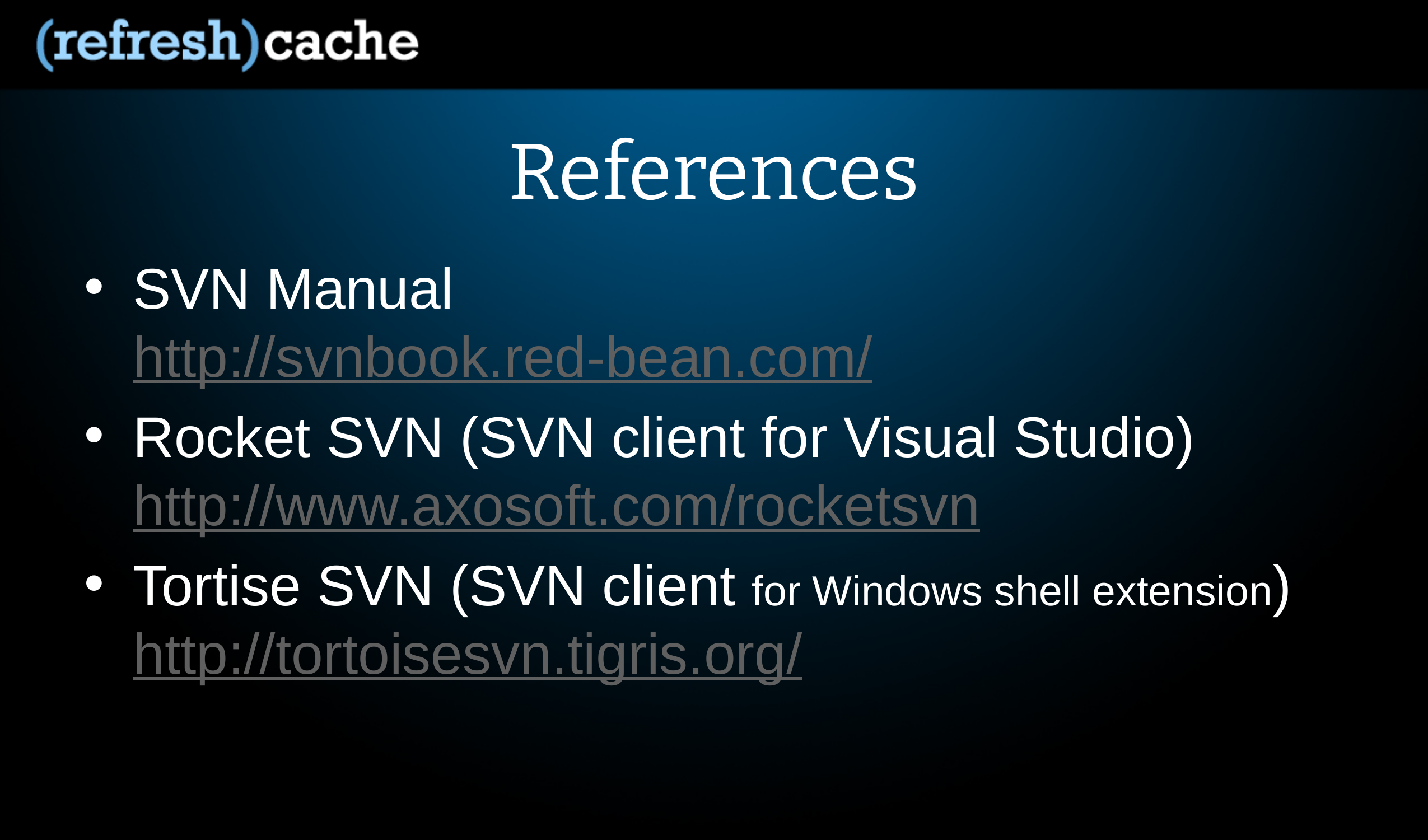

# References
SVN Manual
http://svnbook.red-bean.com/
Rocket SVN (SVN client for Visual Studio)
http://www.axosoft.com/rocketsvn
Tortise SVN (SVN client for Windows shell extension)
http://tortoisesvn.tigris.org/